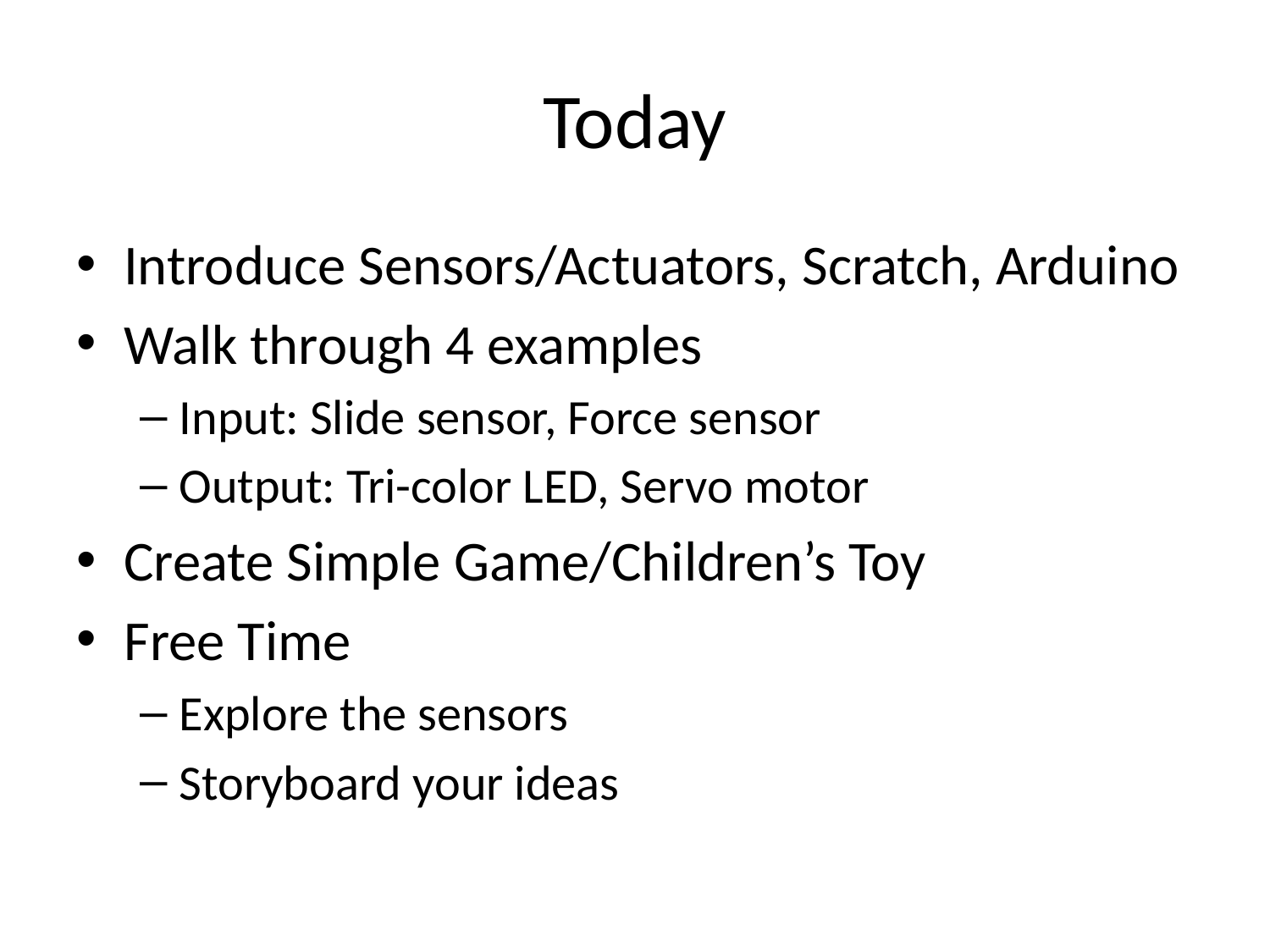

# Today
Introduce Sensors/Actuators, Scratch, Arduino
Walk through 4 examples
Input: Slide sensor, Force sensor
Output: Tri-color LED, Servo motor
Create Simple Game/Children’s Toy
Free Time
Explore the sensors
Storyboard your ideas